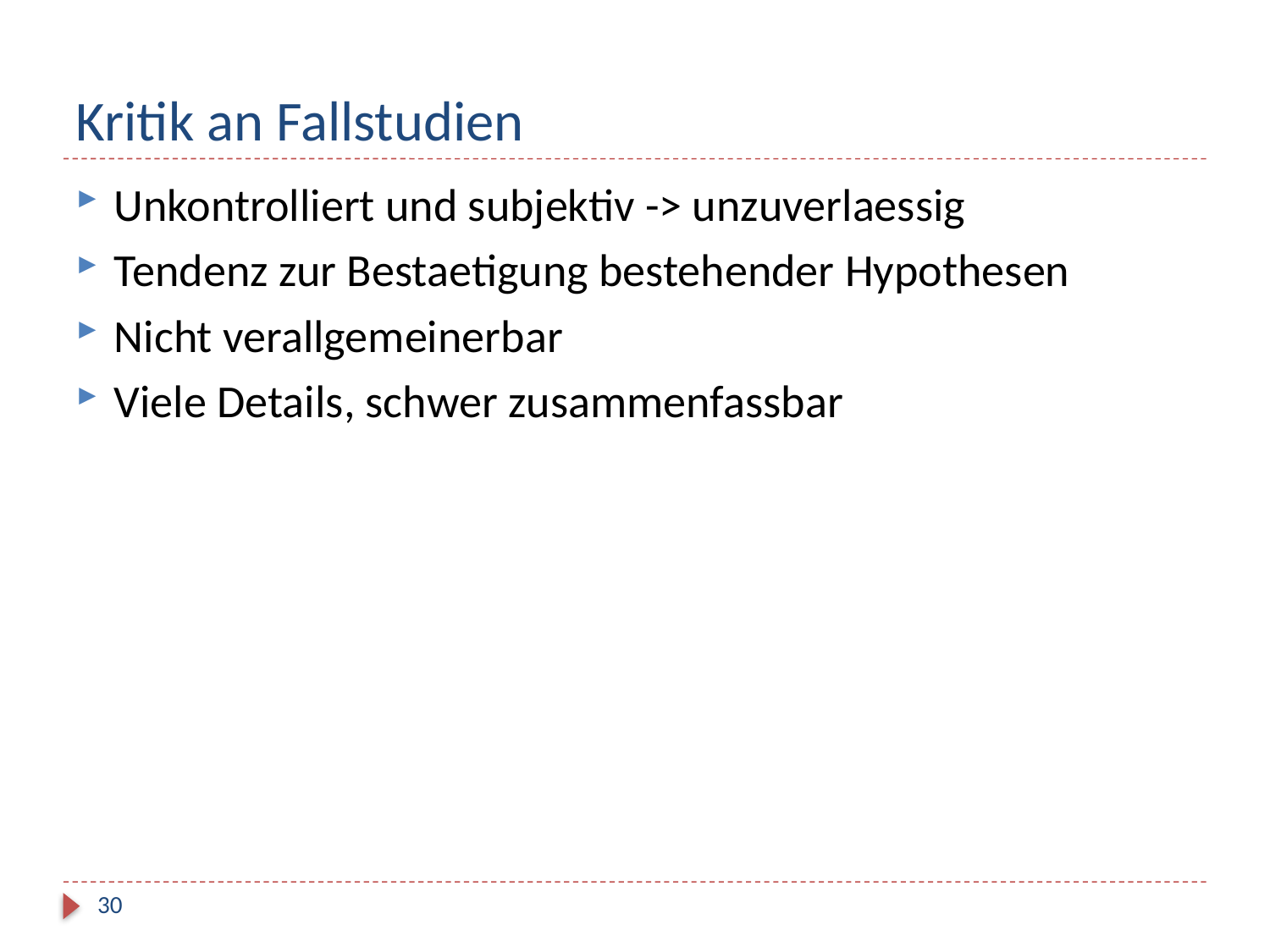

# Kritik an Fallstudien
Unkontrolliert und subjektiv -> unzuverlaessig
Tendenz zur Bestaetigung bestehender Hypothesen
Nicht verallgemeinerbar
Viele Details, schwer zusammenfassbar
30